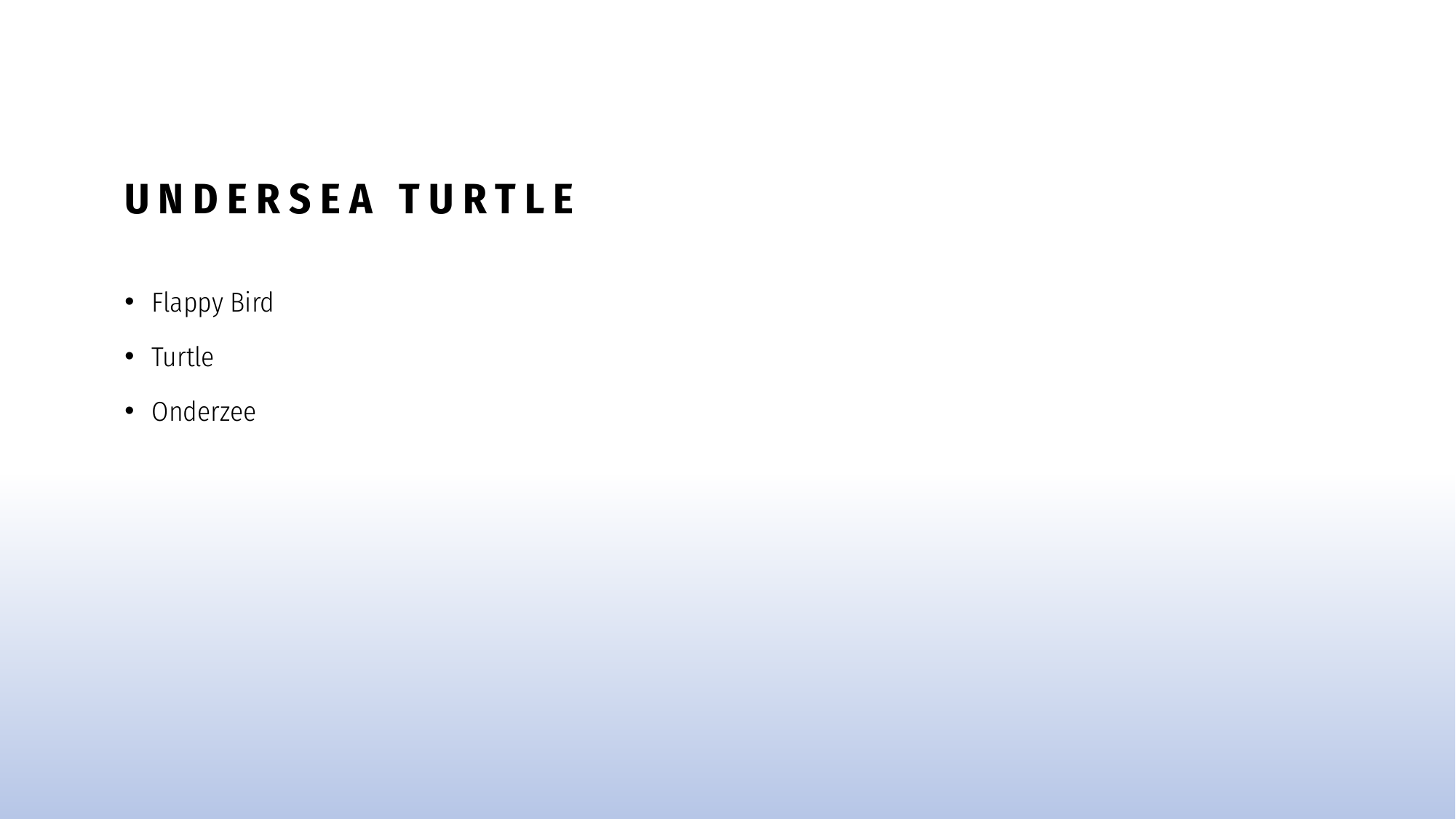

# Undersea turtle
Flappy Bird
Turtle
Onderzee